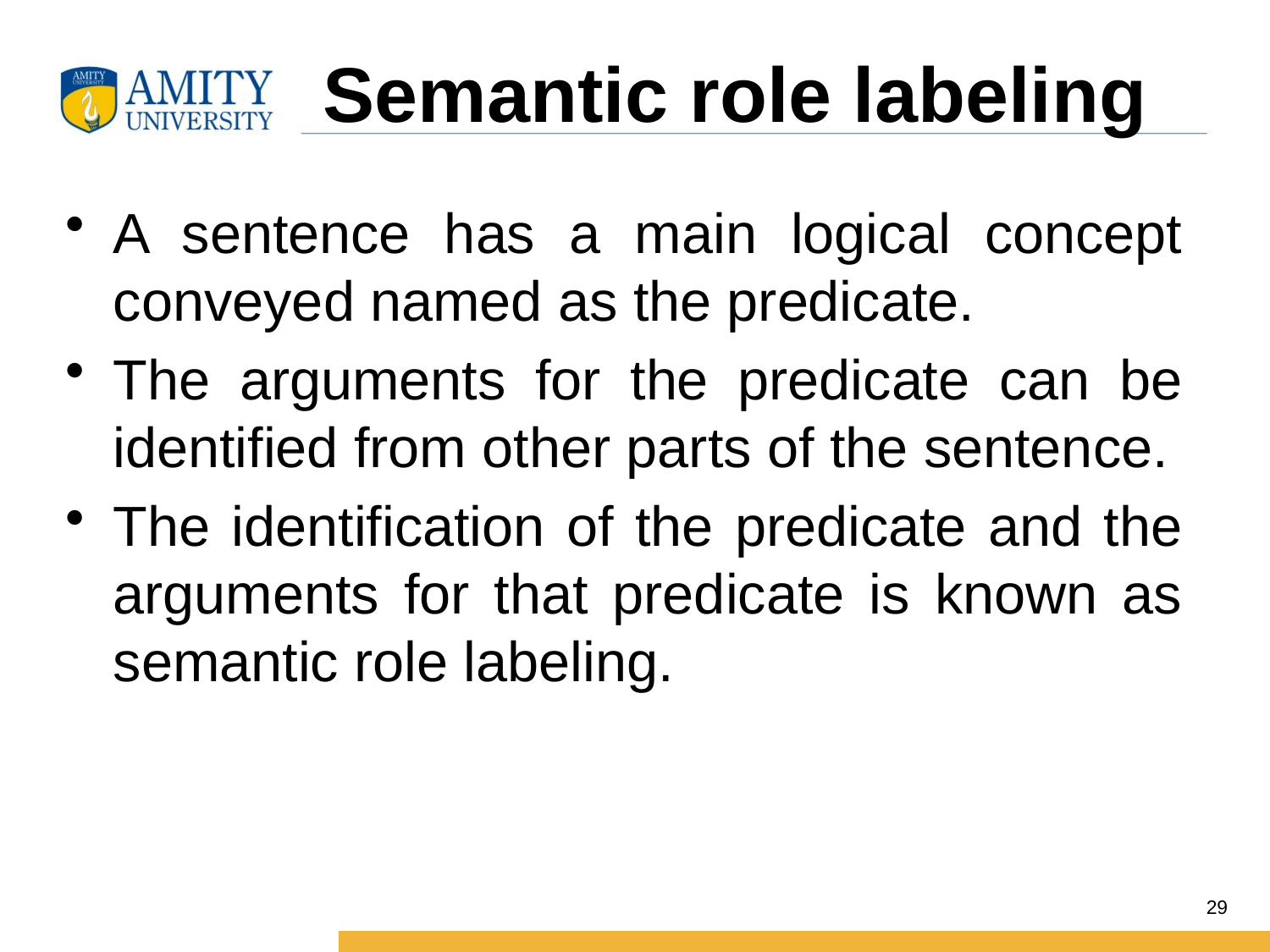

# Semantic role labeling
A sentence has a main logical concept conveyed named as the predicate.
The arguments for the predicate can be identified from other parts of the sentence.
The identification of the predicate and the arguments for that predicate is known as semantic role labeling.
29